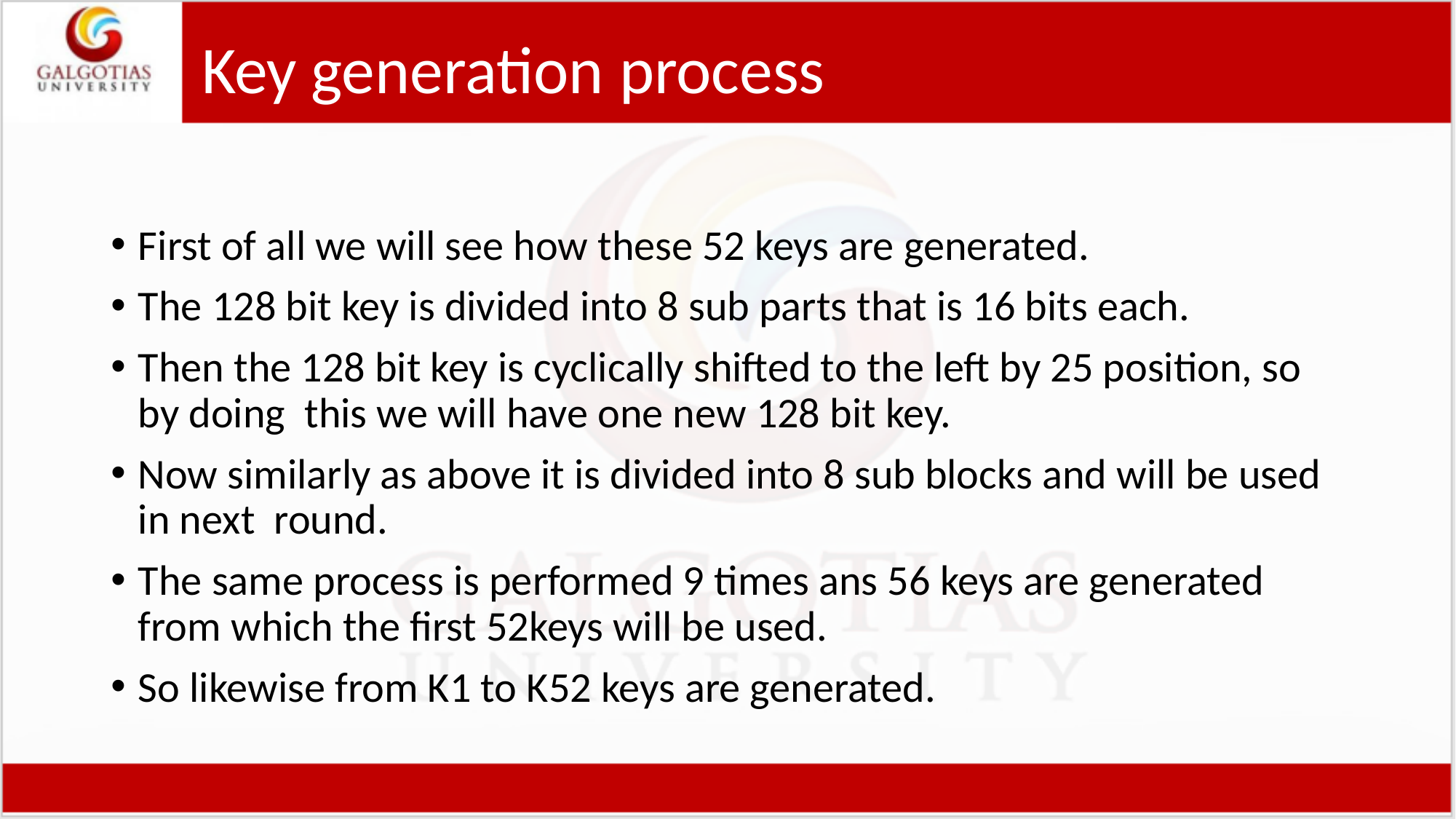

# Key generation process
First of all we will see how these 52 keys are generated.
The 128 bit key is divided into 8 sub parts that is 16 bits each.
Then the 128 bit key is cyclically shifted to the left by 25 position, so by doing  this we will have one new 128 bit key.
Now similarly as above it is divided into 8 sub blocks and will be used in next  round.
The same process is performed 9 times ans 56 keys are generated from which the first 52keys will be used.
So likewise from K1 to K52 keys are generated.